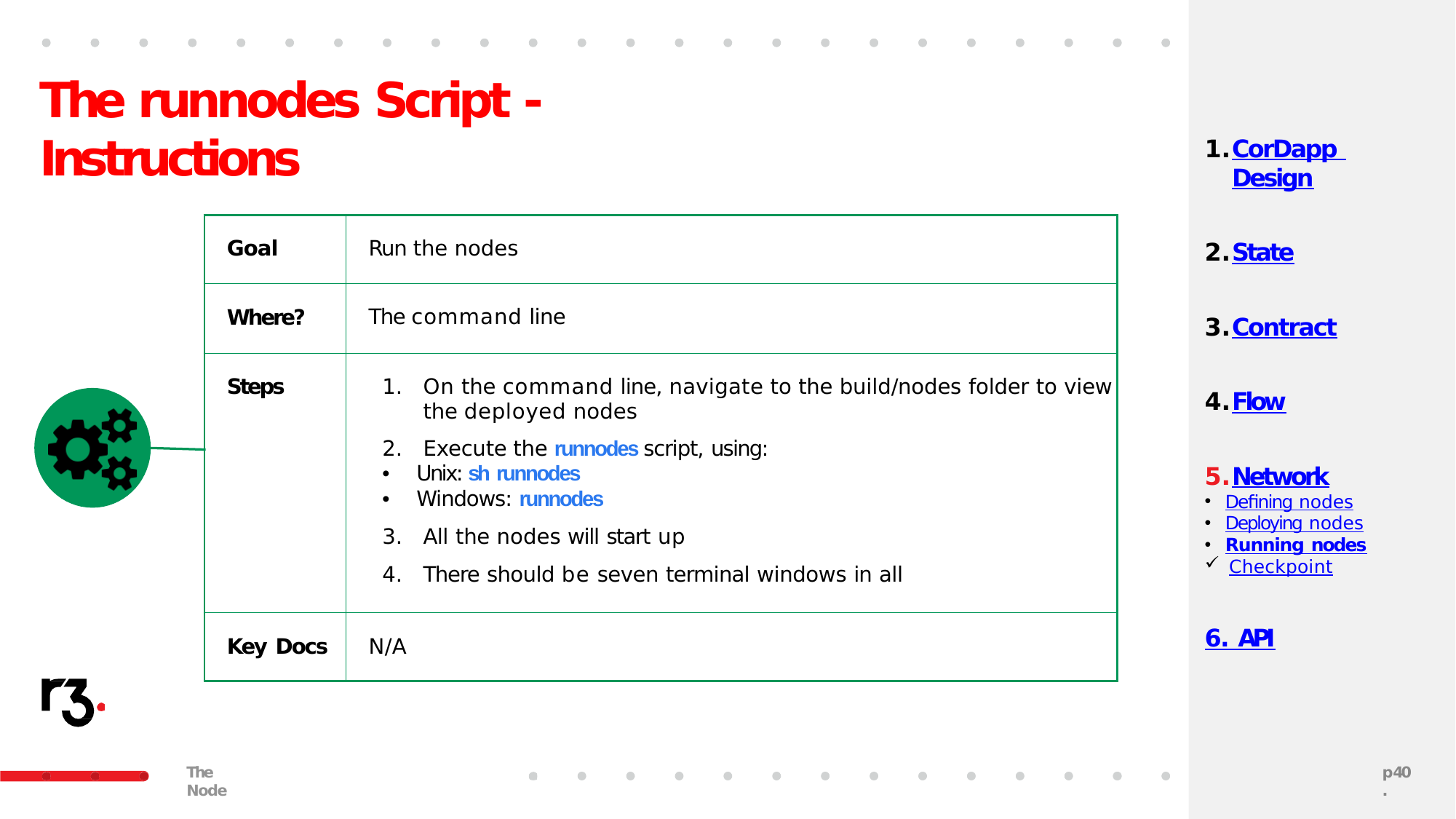

# The runnodes Script - Instructions
CorDapp Design

State

Contract

Flow

Network
Defining nodes
Deploying nodes
Running nodes
Checkpoint

6. API
| Goal | Run the nodes |
| --- | --- |
| Where? | The command line |
| Steps | On the command line, navigate to the build/nodes folder to view the deployed nodes Execute the runnodes script, using: Unix: sh runnodes Windows: runnodes All the nodes will start up There should be seven terminal windows in all |
| Key Docs | N/A |

The Node
p40.